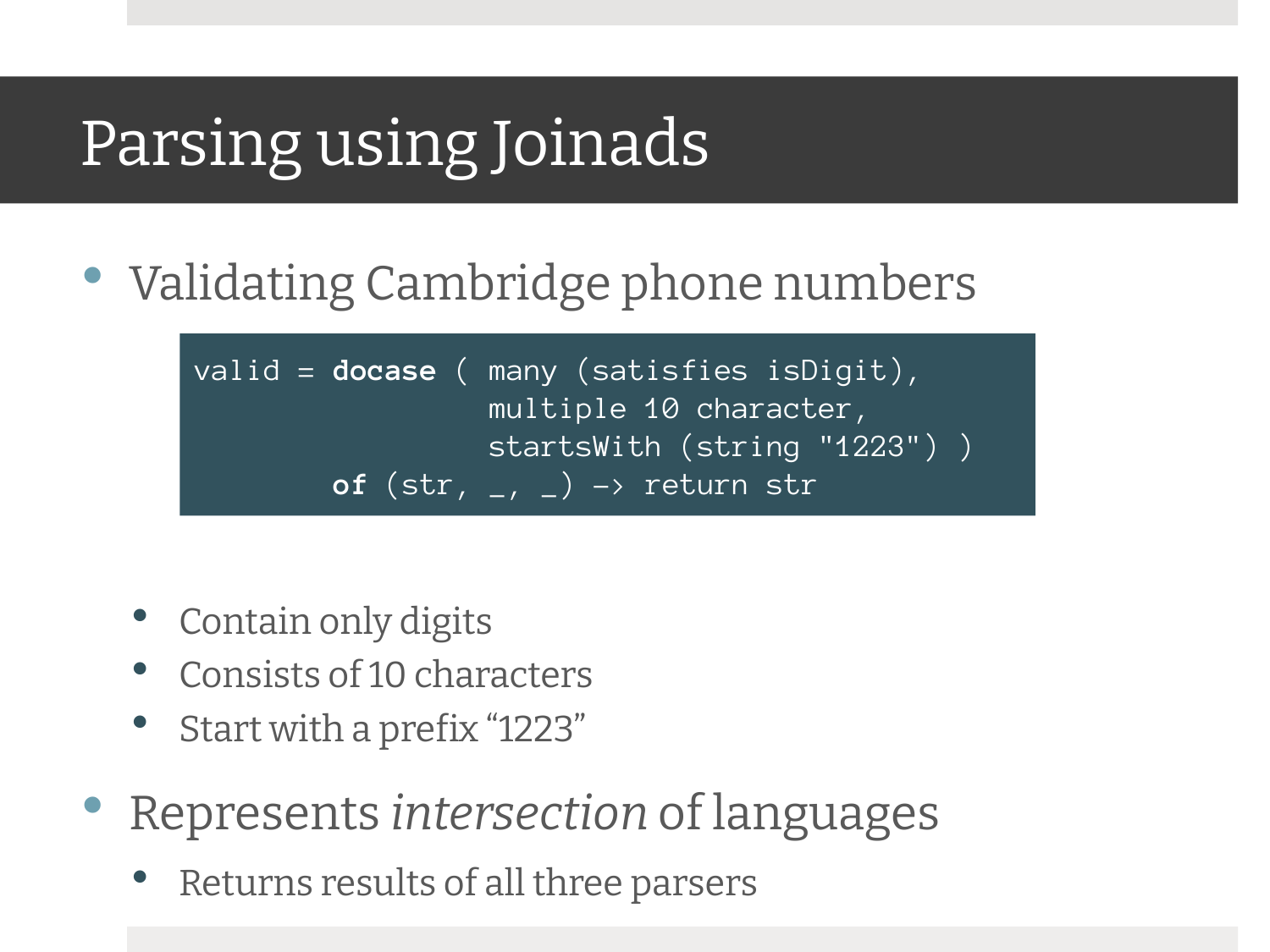

# Parsing using Joinads
Validating Cambridge phone numbers

Contain only digits
Consists of 10 characters
Start with a prefix “1223”
Represents intersection of languages
Returns results of all three parsers
valid = docase ( many (satisfies isDigit),
                 multiple 10 character,
                 startsWith (string "1223") )
        of (str, _, _) -> return str